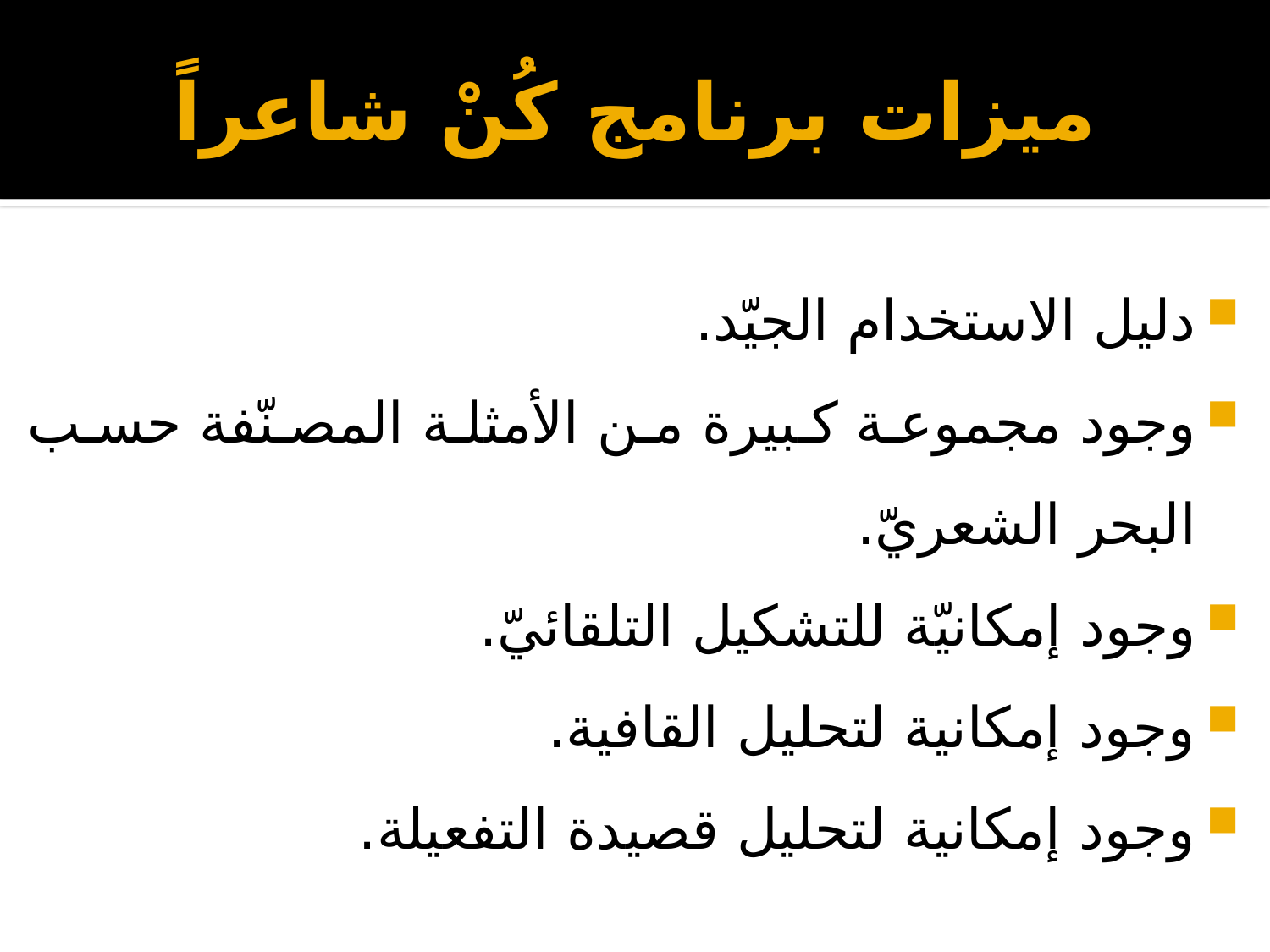

# ميزات برنامج كُنْ شاعراً
دليل الاستخدام الجيّد.
وجود مجموعة كبيرة من الأمثلة المصنّفة حسب البحر الشعريّ.
وجود إمكانيّة للتشكيل التلقائيّ.
وجود إمكانية لتحليل القافية.
وجود إمكانية لتحليل قصيدة التفعيلة.